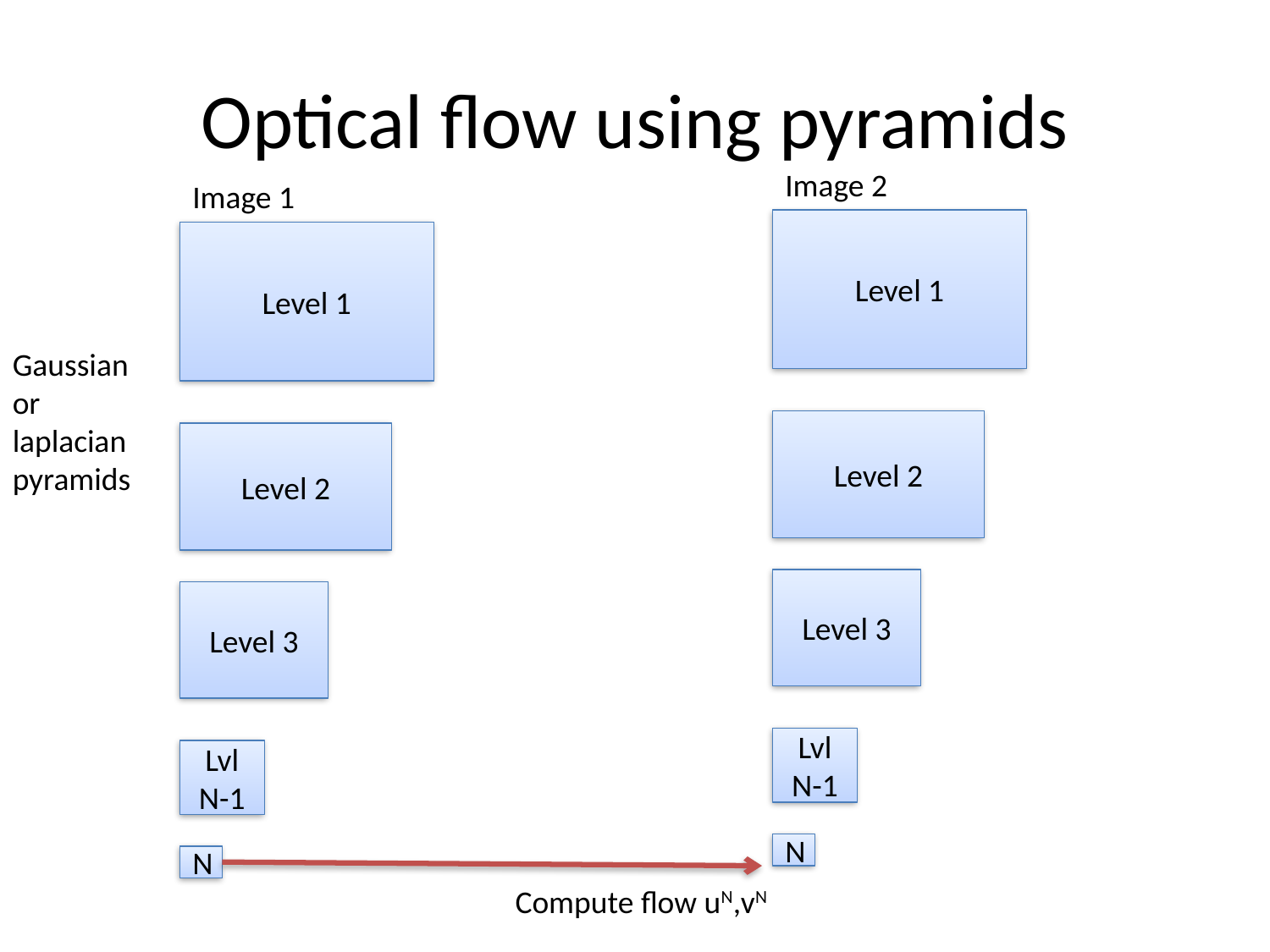

# Optical flow using pyramids
Image 2
Image 1
Level 1
Level 1
Gaussian or laplacian
pyramids
Level 2
Level 2
Level 3
Level 3
Lvl N-1
Lvl N-1
N
N
Compute flow uN,vN